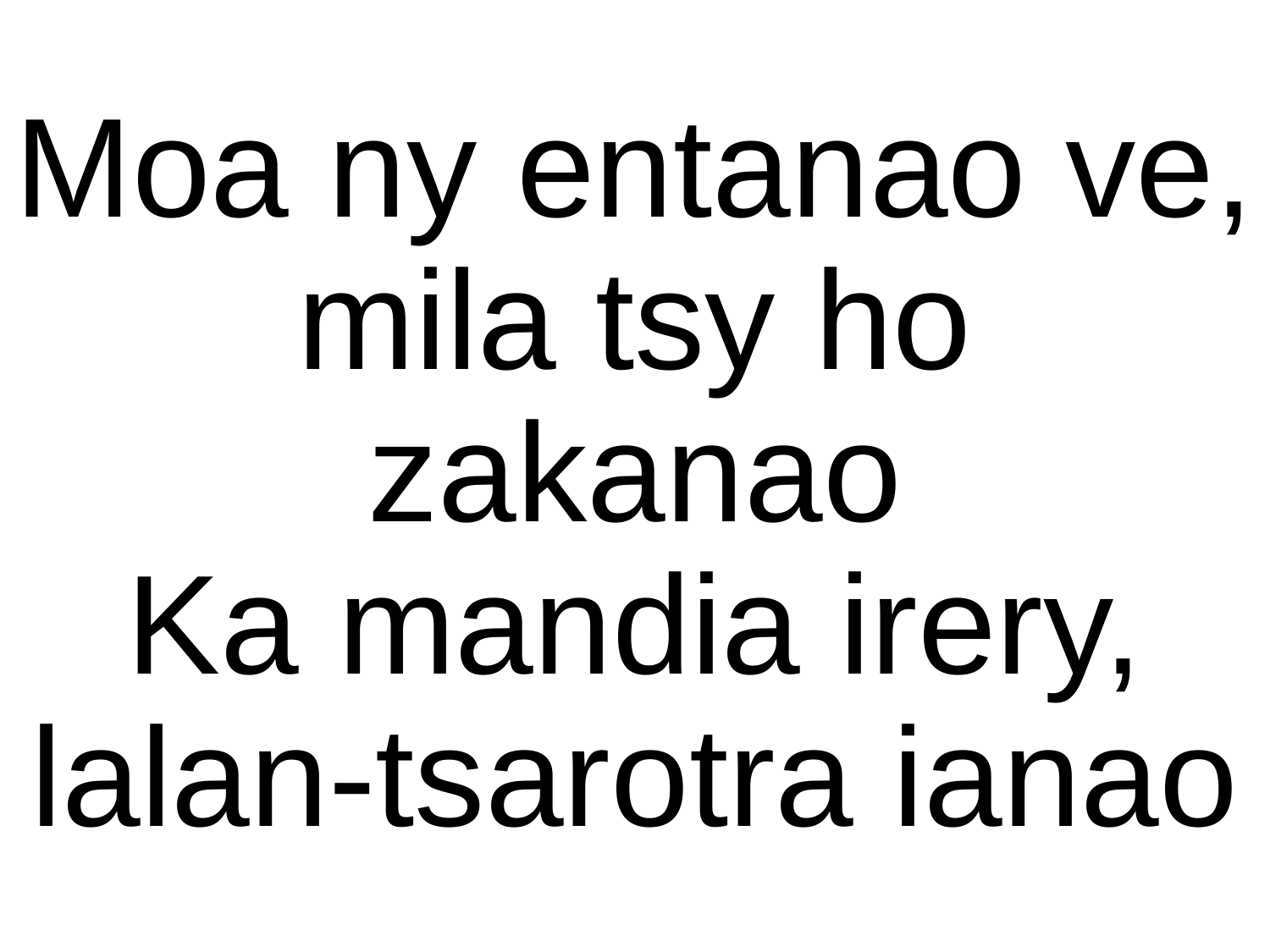

# Moa ny entanao ve, mila tsy ho zakanao Ka mandia irery, lalan-tsarotra ianao